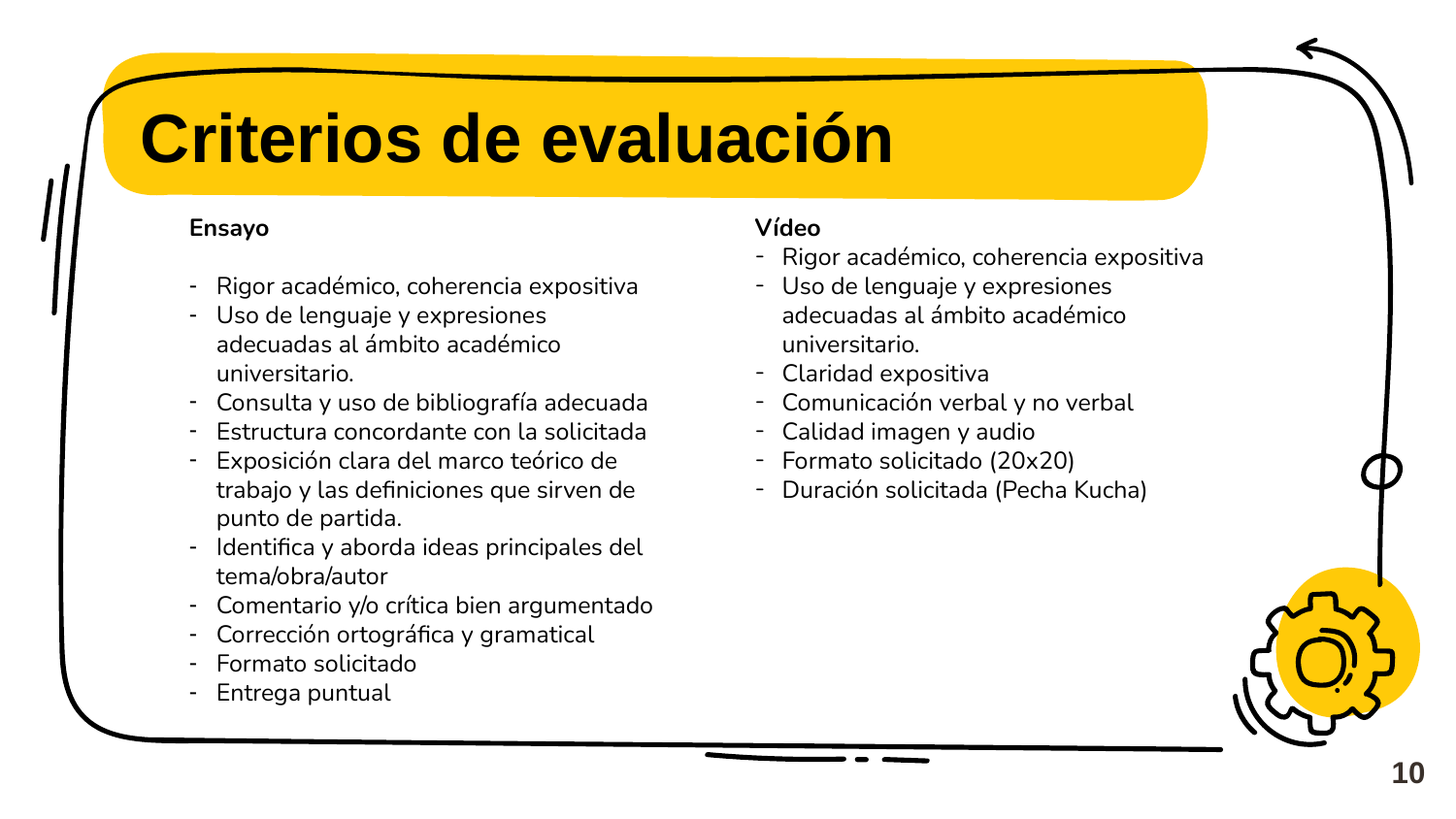

# Criterios de evaluación
Ensayo
Rigor académico, coherencia expositiva
Uso de lenguaje y expresiones adecuadas al ámbito académico universitario.
Consulta y uso de bibliografía adecuada
Estructura concordante con la solicitada
Exposición clara del marco teórico de trabajo y las definiciones que sirven de punto de partida.
Identifica y aborda ideas principales del tema/obra/autor
Comentario y/o crítica bien argumentado
Corrección ortográfica y gramatical
Formato solicitado
Entrega puntual
Vídeo
Rigor académico, coherencia expositiva
Uso de lenguaje y expresiones adecuadas al ámbito académico universitario.
Claridad expositiva
Comunicación verbal y no verbal
Calidad imagen y audio
Formato solicitado (20x20)
Duración solicitada (Pecha Kucha)

10